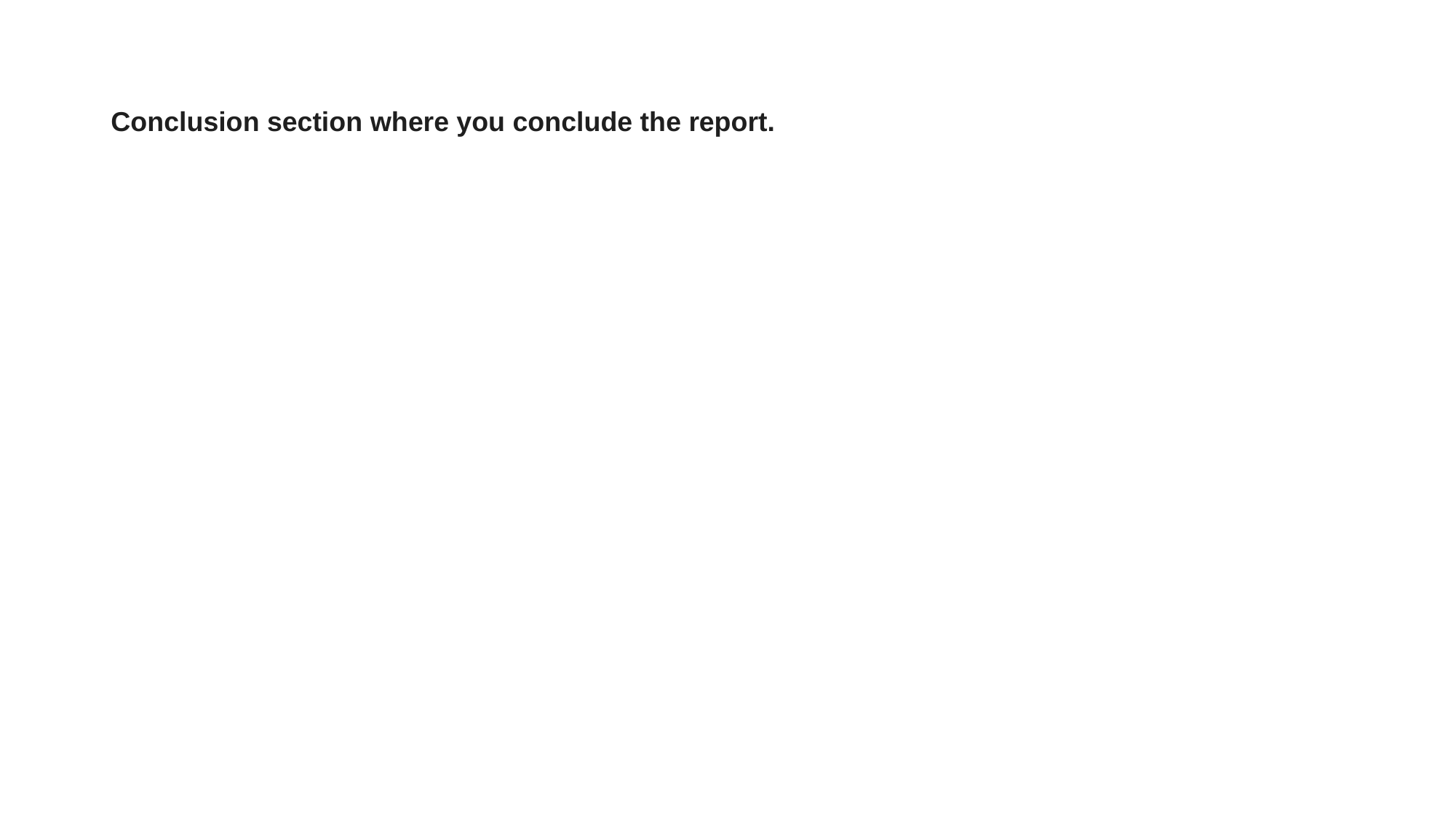

# Conclusion section where you conclude the report.